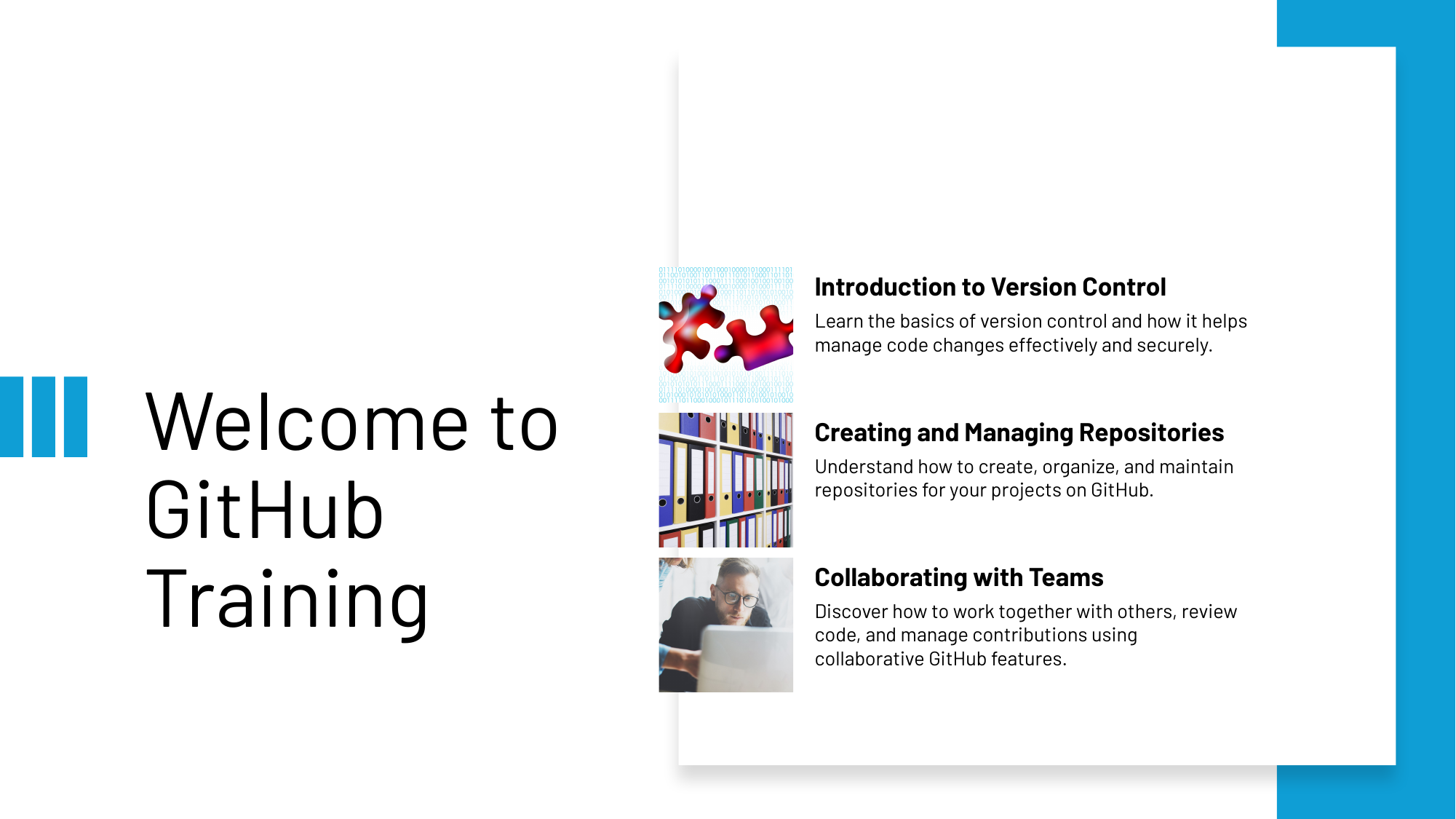

Introduction to Version Control
Learn the basics of version control and how it helps manage code changes effectively and securely.
Creating and Managing Repositories
Understand how to create, organize, and maintain repositories for your projects on GitHub.
Collaborating with Teams
Discover how to work together with others, review code, and manage contributions using collaborative GitHub features.
# Welcome to GitHub Training